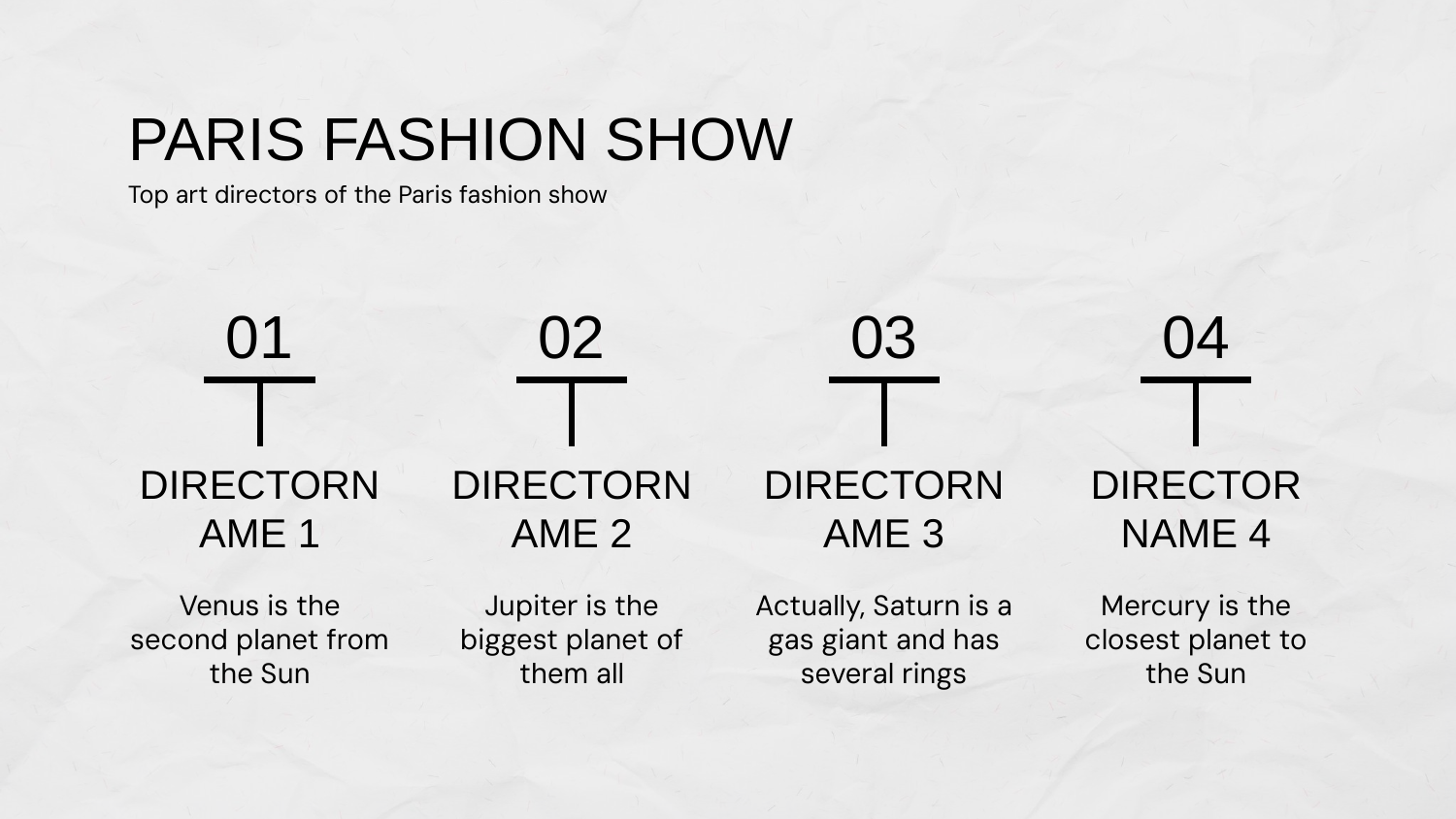

# PARIS FASHION SHOW
Top art directors of the Paris fashion show
01
02
03
04
DIRECTORNAME 1
Venus is the second planet from the Sun
DIRECTORNAME 2
Jupiter is the biggest planet of them all
DIRECTORNAME 3
Actually, Saturn is a gas giant and has several rings
DIRECTOR NAME 4
Mercury is the closest planet to the Sun